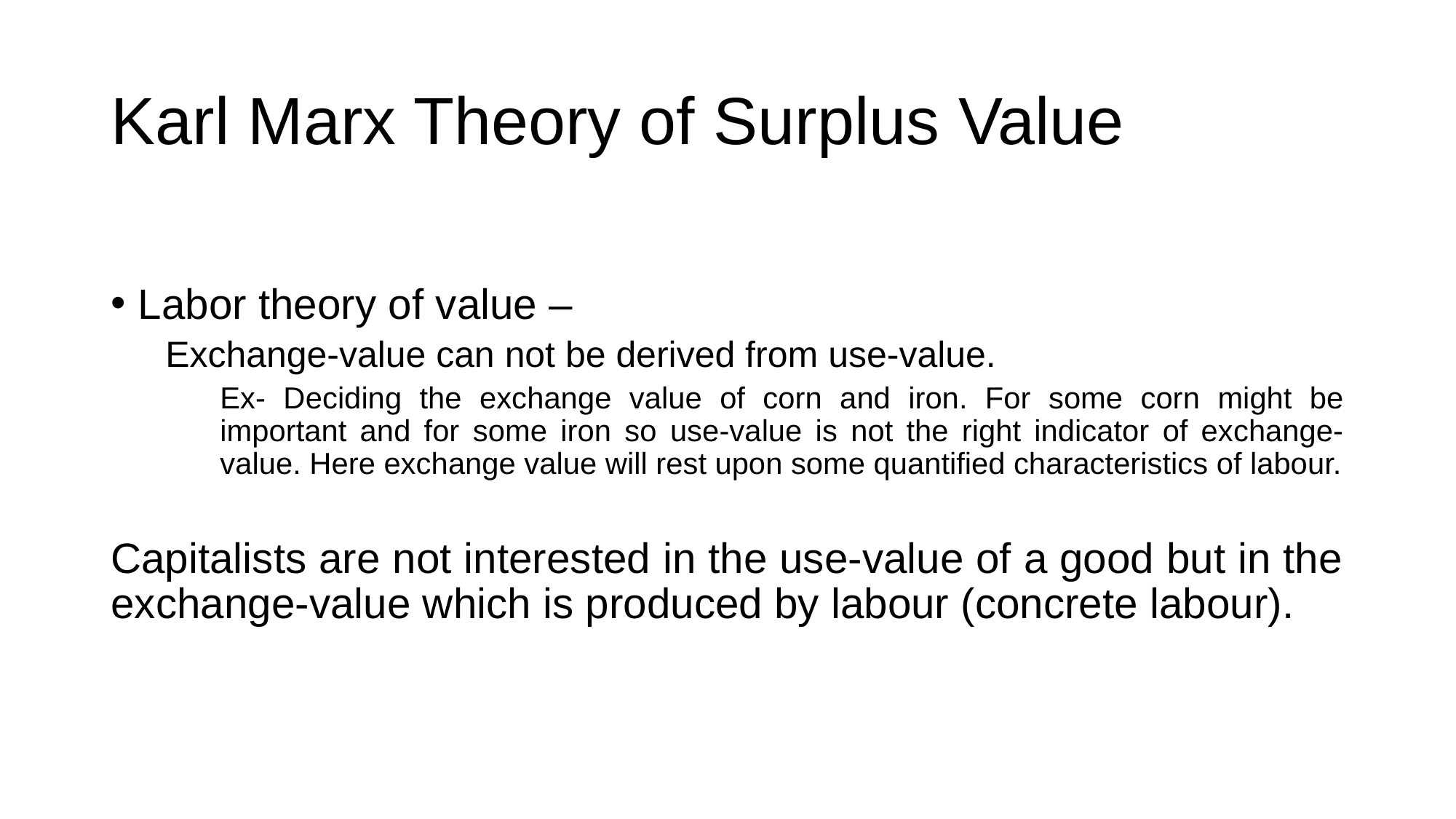

# Karl Marx Theory of Surplus Value

Labor theory of value –
Exchange-value can not be derived from use-value.
Ex- Deciding the exchange value of corn and iron. For some corn might be important and for some iron so use-value is not the right indicator of exchange-value. Here exchange value will rest upon some quantified characteristics of labour.

Capitalists are not interested in the use-value of a good but in the exchange-value which is produced by labour (concrete labour).